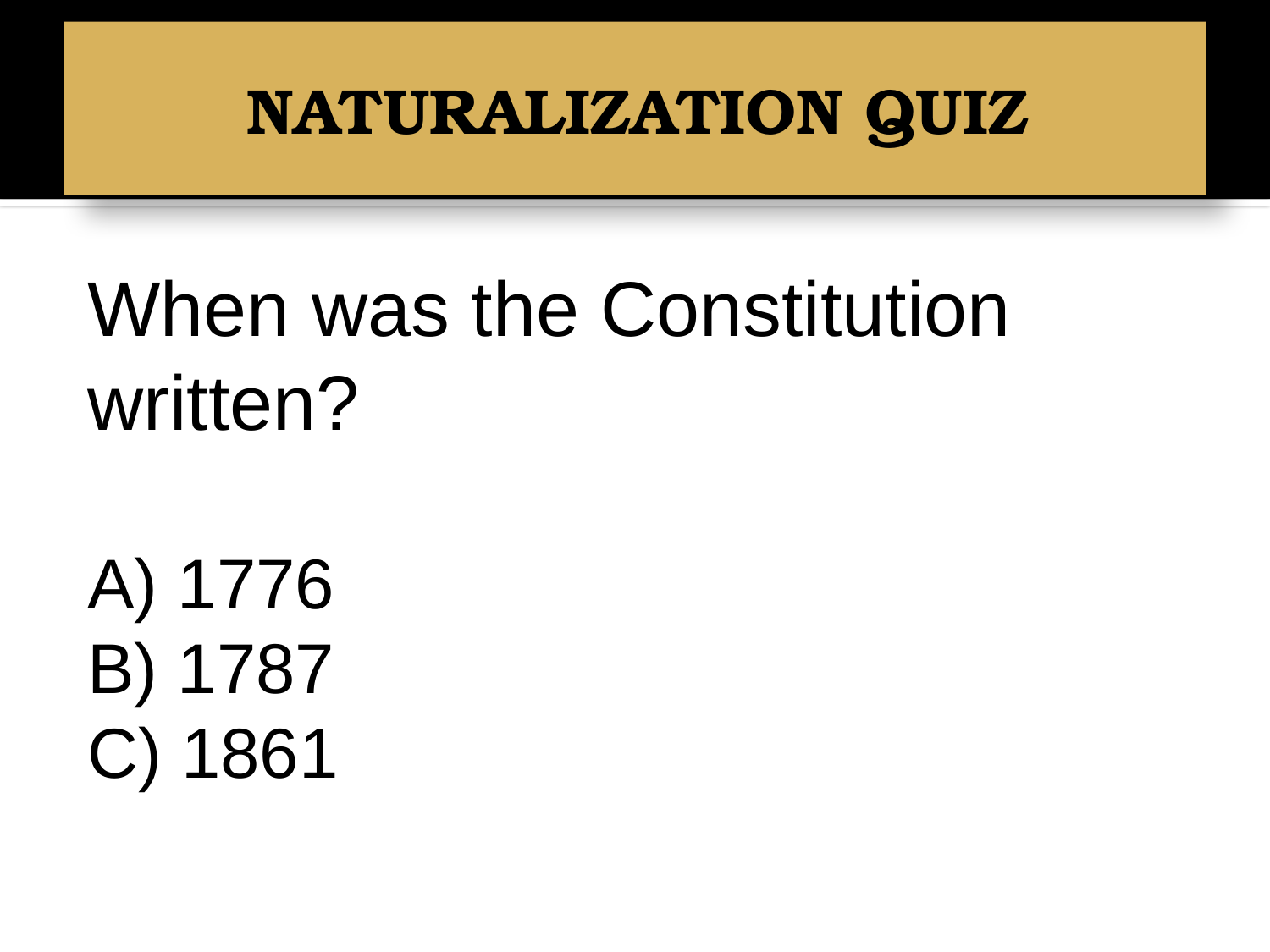

# NATURALIZATION QUIZ
When was the Constitution written?

A) 1776
B) 1787
C) 1861